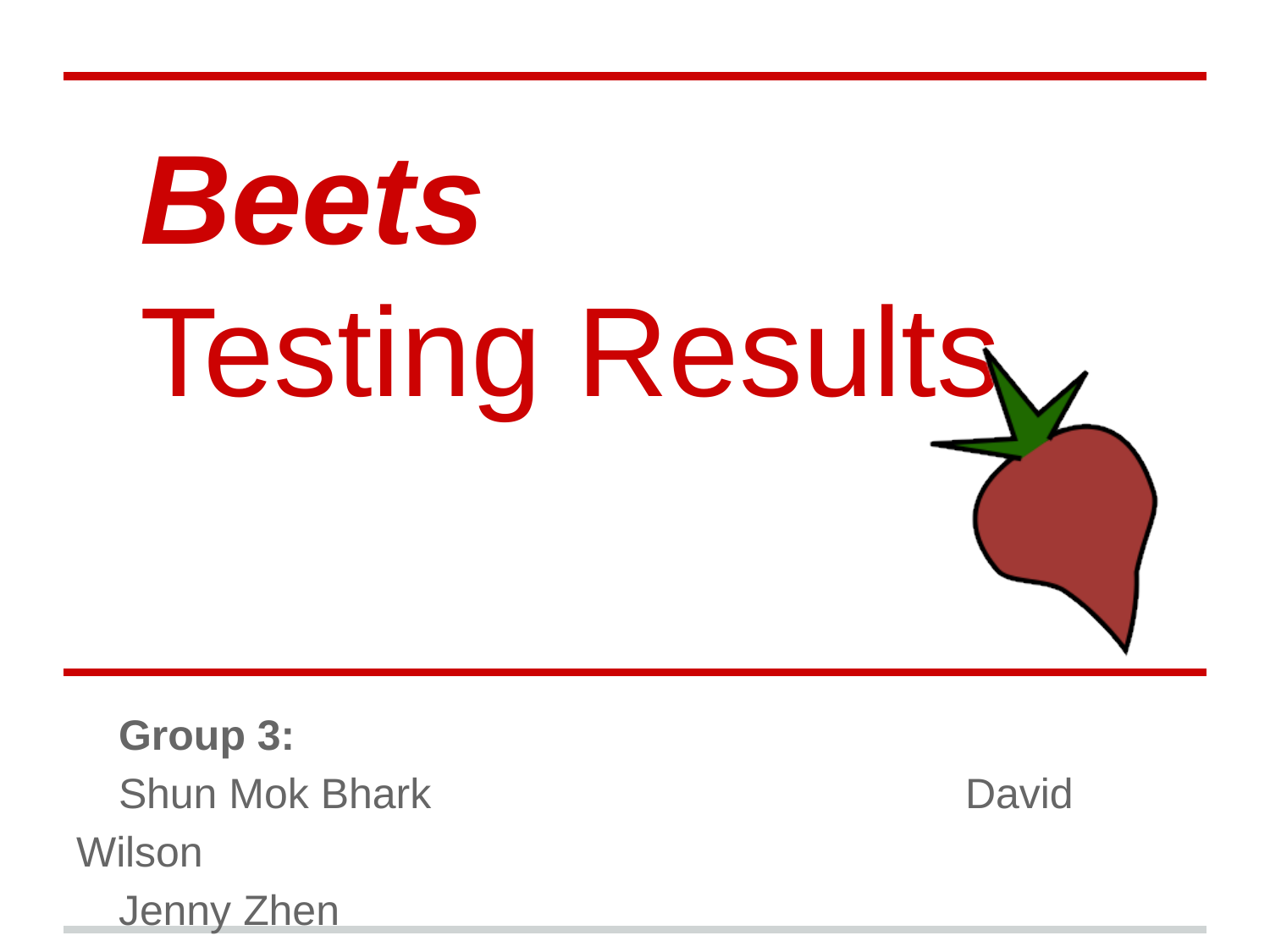

# Beets
Testing Results

Group 3:
Shun Mok Bhark					David Wilson
Jenny Zhen						Christopher Norman
Eric Caron						Christopher Ketant